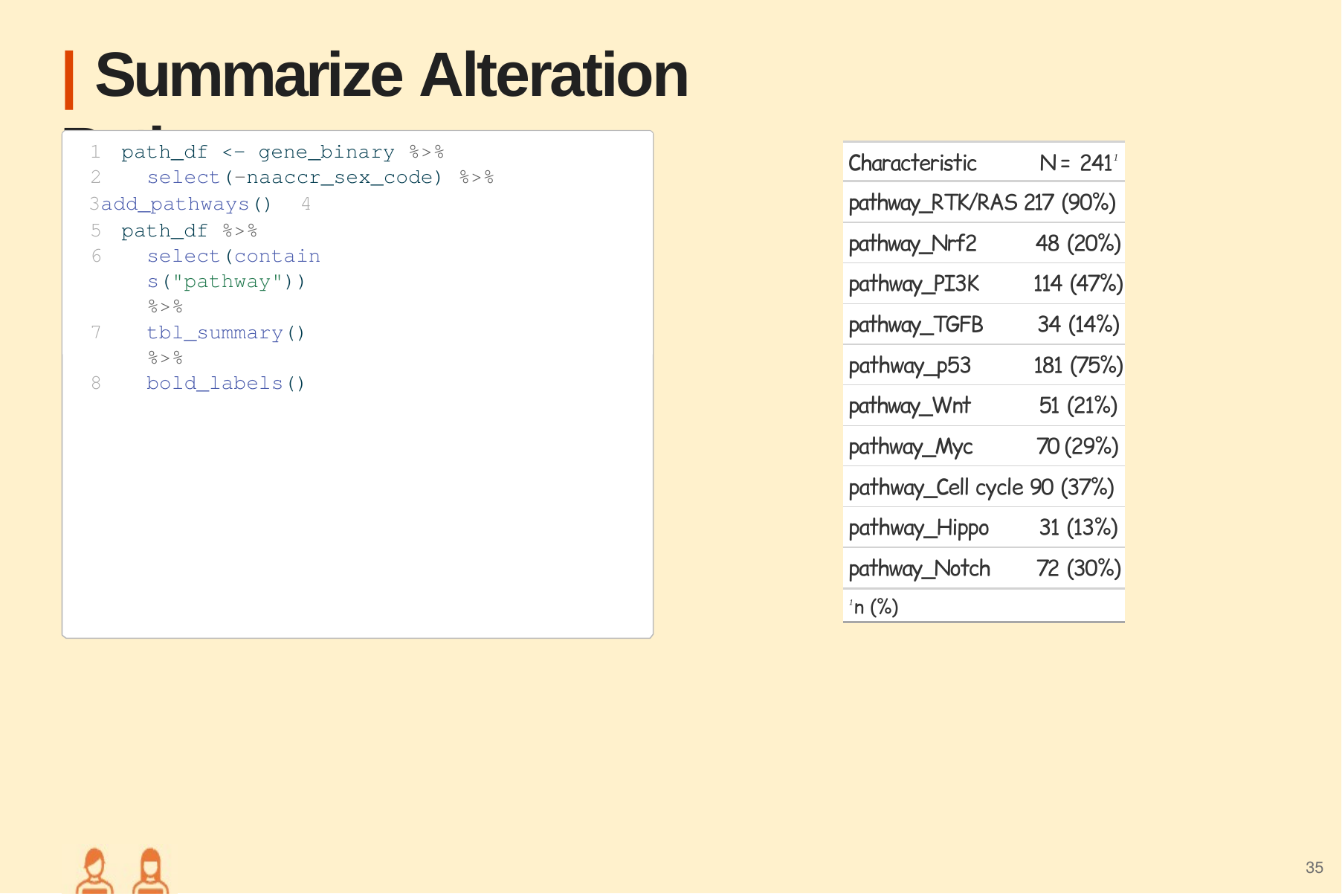

# | Summarize Alteration Pathways

path_df <- gene_binary %>%
select(-naaccr_sex_code) %>%
add_pathways()  4
path_df %>%
select(contains("pathway")) %>%
tbl_summary() %>%
bold_labels()
| Characteristic | N = 2411 |
| --- | --- |
| pathway\_RTK/RAS 217 (90%) |  |
| pathway\_Nrf2 | 48 (20%) |
| pathway\_PI3K | 114 (47%) |
| pathway\_TGFB | 34 (14%) |
| pathway\_p53 | 181 (75%) |
| pathway\_Wnt | 51 (21%) |
| pathway\_Myc | 70 (29%) |
| pathway\_Cell cycle 90 (37%) |  |
| pathway\_Hippo | 31 (13%) |
| pathway\_Notch | 72 (30%) |
| 1 n (%) |  |

35